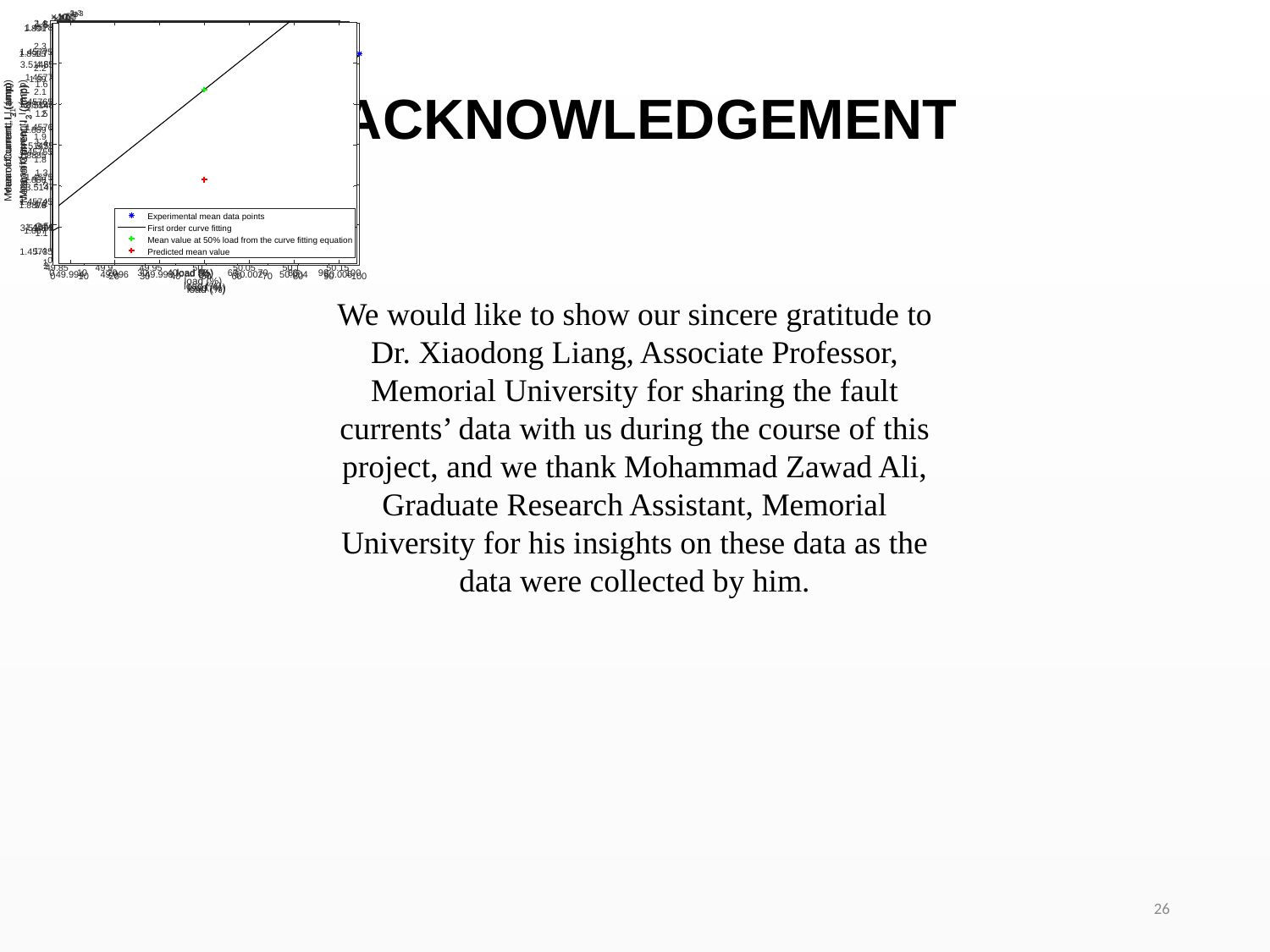

# ACKNOWLEDGEMENT
We would like to show our sincere gratitude to Dr. Xiaodong Liang, Associate Professor, Memorial University for sharing the fault currents’ data with us during the course of this project, and we thank Mohammad Zawad Ali, Graduate Research Assistant, Memorial University for his insights on these data as the data were collected by him.

26